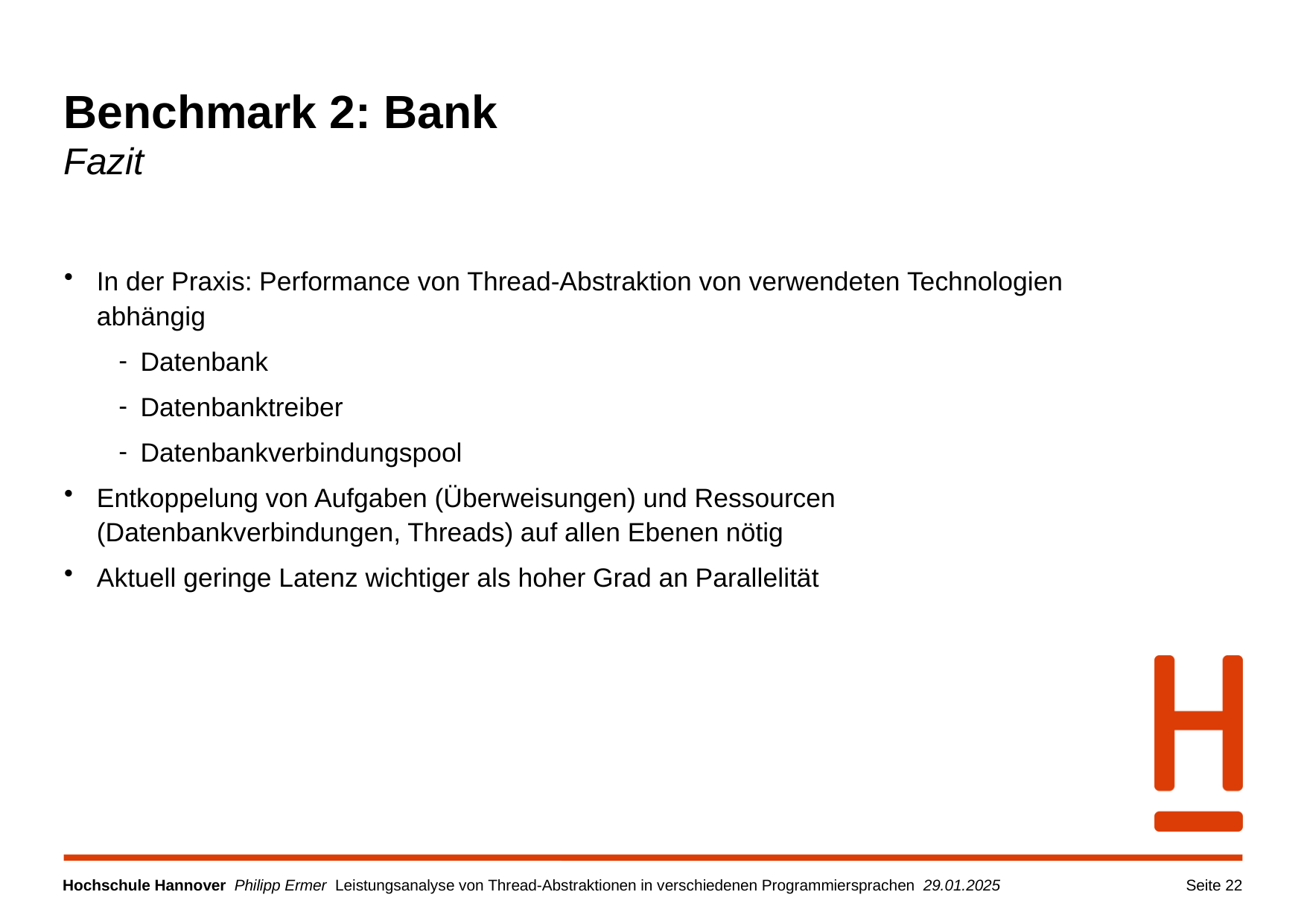

# Benchmark 2: Bank Fazit
In der Praxis: Performance von Thread-Abstraktion von verwendeten Technologien abhängig
Datenbank
Datenbanktreiber
Datenbankverbindungspool
Entkoppelung von Aufgaben (Überweisungen) und Ressourcen (Datenbankverbindungen, Threads) auf allen Ebenen nötig
Aktuell geringe Latenz wichtiger als hoher Grad an Parallelität
Seite 22